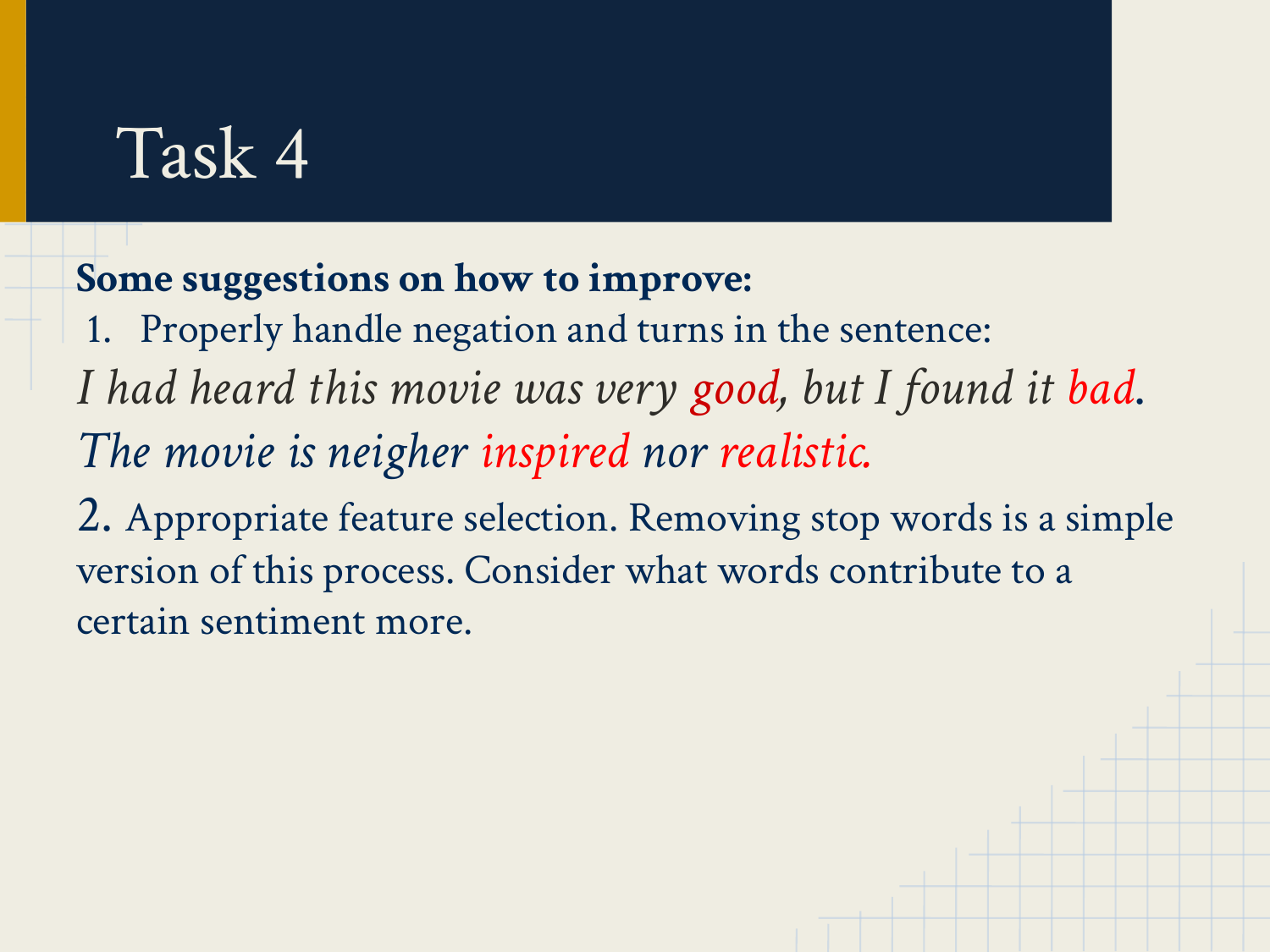

# Task 4
Some suggestions on how to improve:
Properly handle negation and turns in the sentence:
I had heard this movie was very good, but I found it bad.
The movie is neigher inspired nor realistic.
2. Appropriate feature selection. Removing stop words is a simple version of this process. Consider what words contribute to a certain sentiment more.